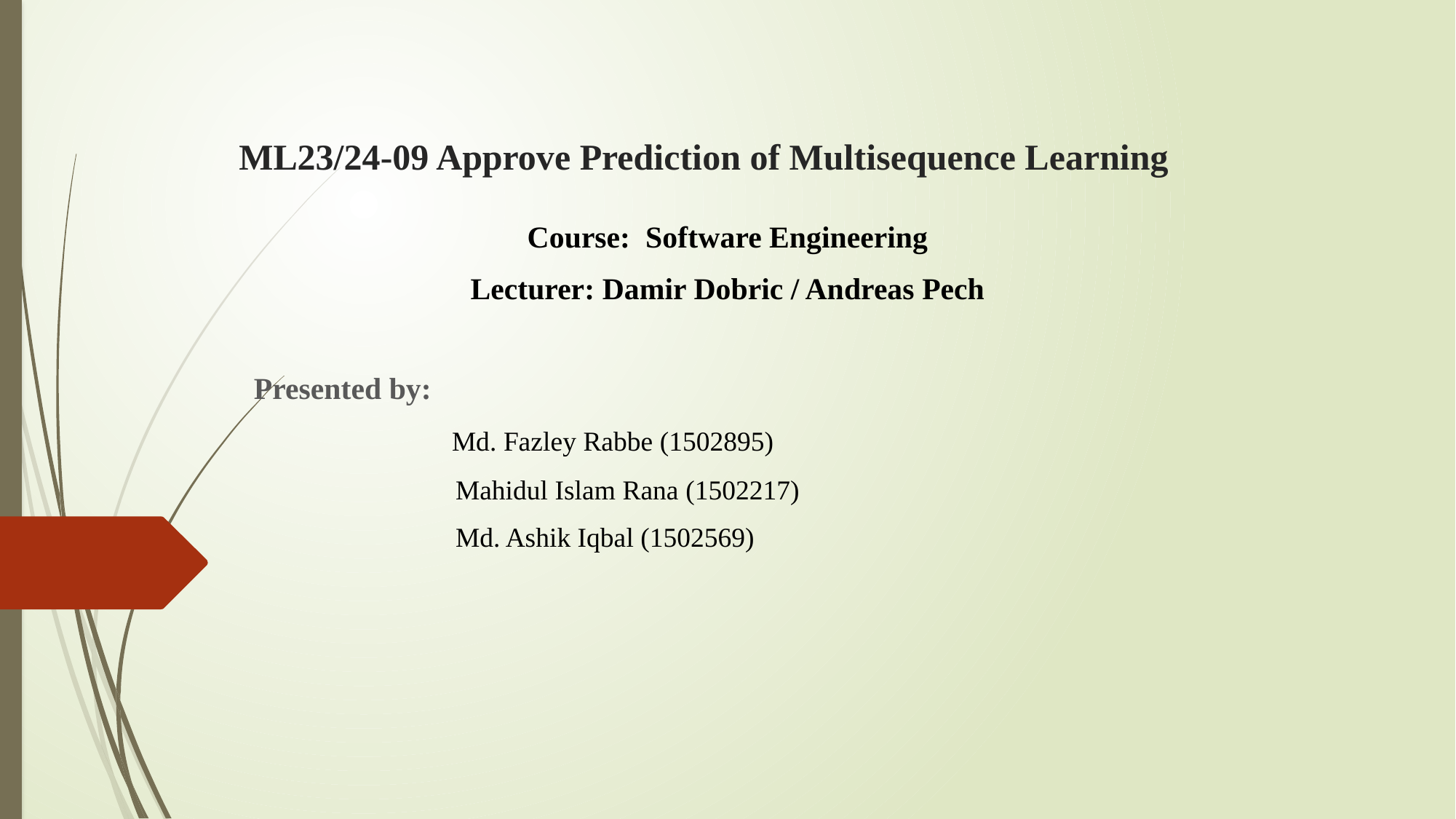

# ML23/24-09 Approve Prediction of Multisequence Learning
Course:  Software Engineering
Lecturer: Damir Dobric / Andreas Pech

        Presented by:
                                  Md. Fazley Rabbe (1502895)
                                      Mahidul Islam Rana (1502217)
                                      Md. Ashik Iqbal (1502569)